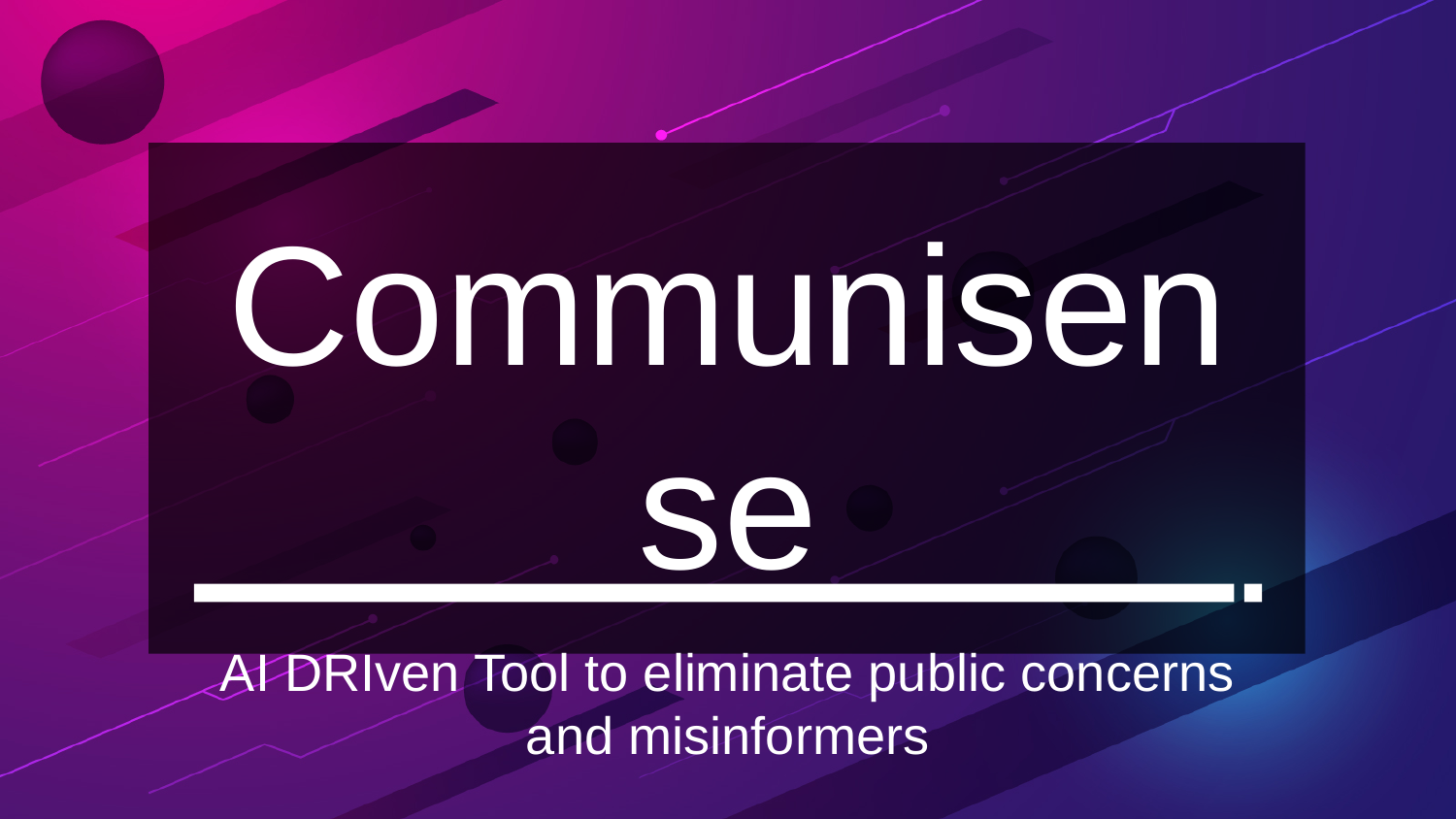

# Communisense

AI DRIven Tool to eliminate public concerns and misinformers